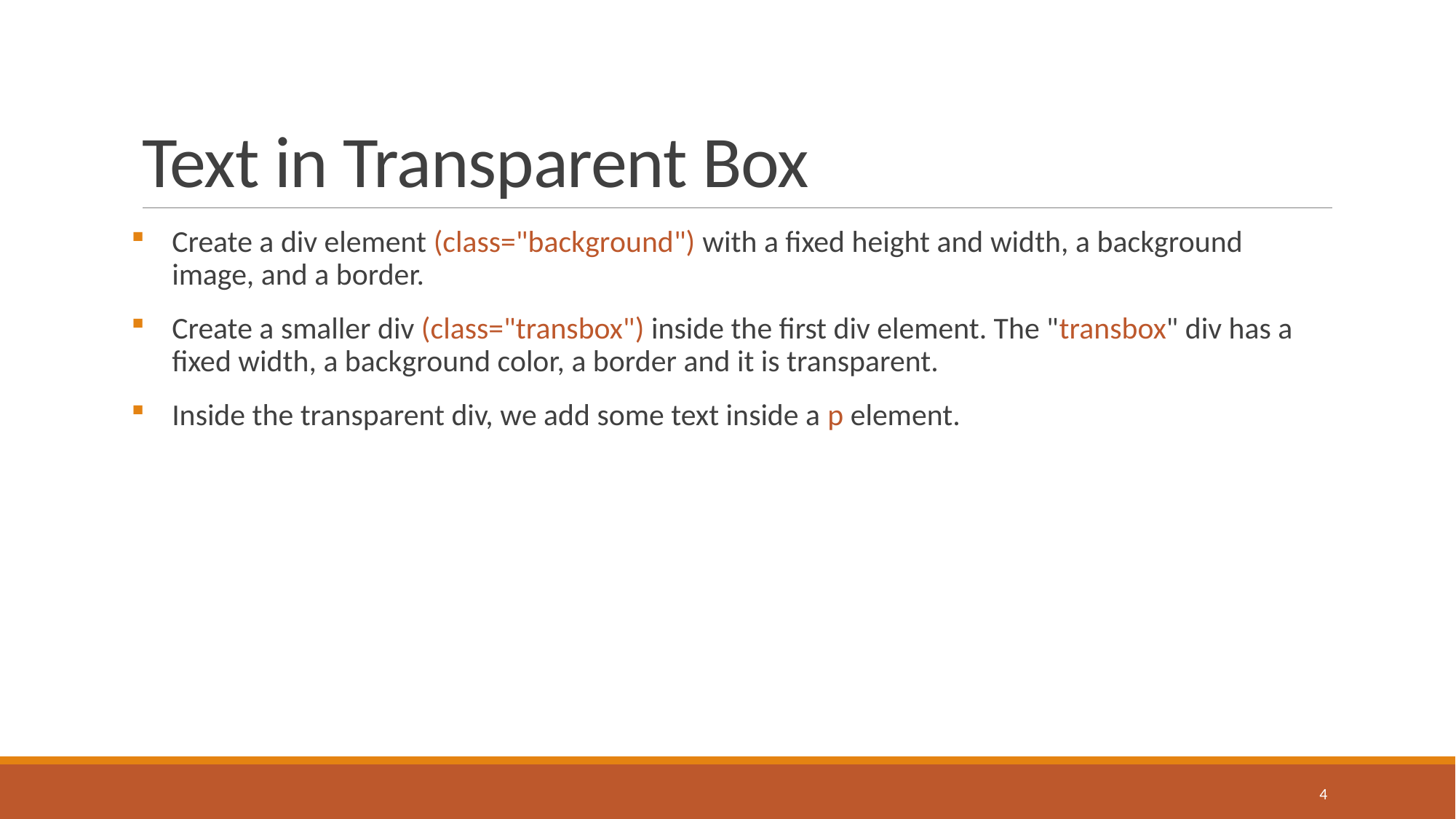

# Text in Transparent Box
Create a div element (class="background") with a fixed height and width, a background image, and a border.
Create a smaller div (class="transbox") inside the first div element. The "transbox" div has a fixed width, a background color, a border and it is transparent.
Inside the transparent div, we add some text inside a p element.
4